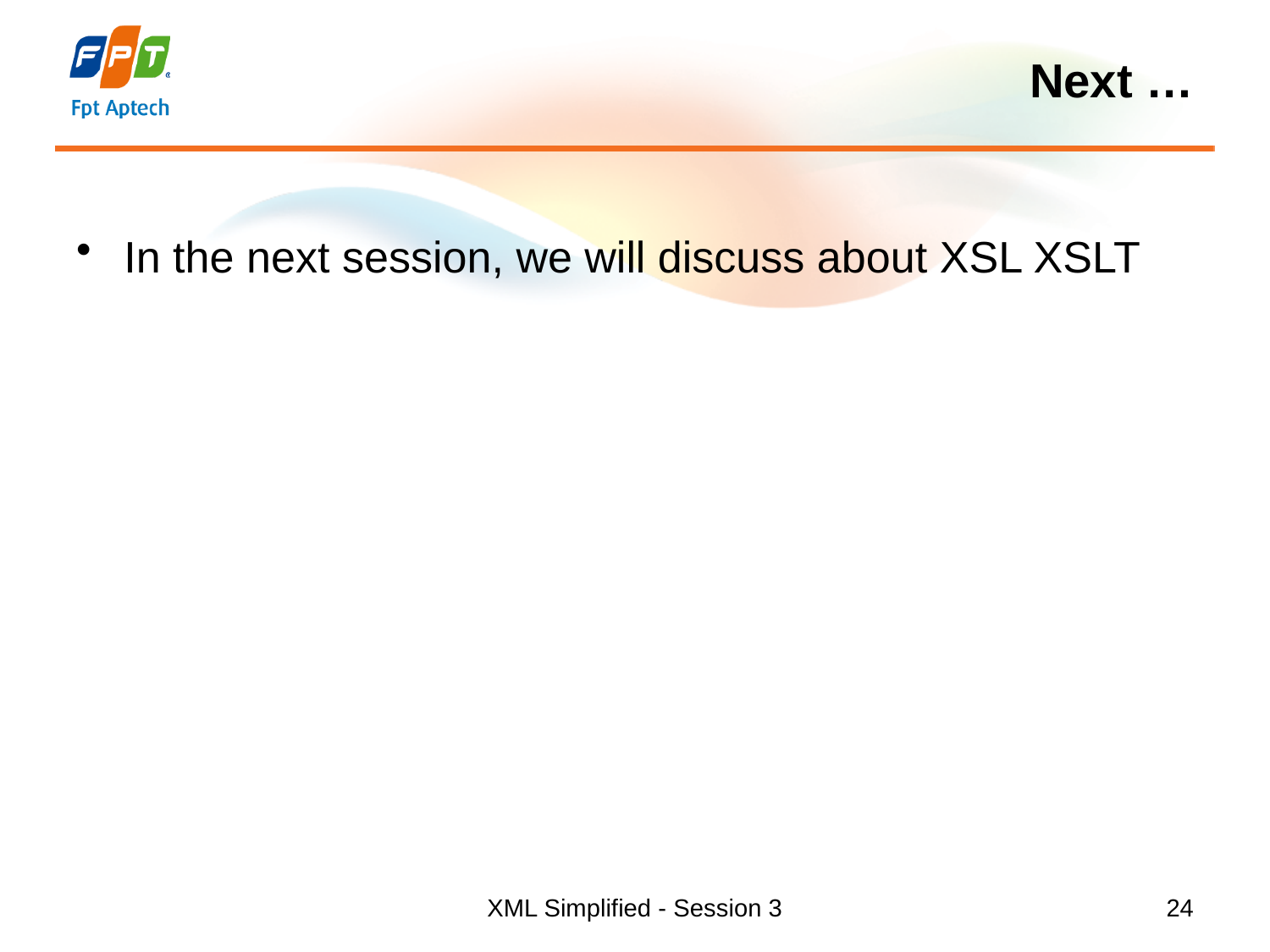

# Next …
In the next session, we will discuss about XSL XSLT
XML Simplified - Session 3
24